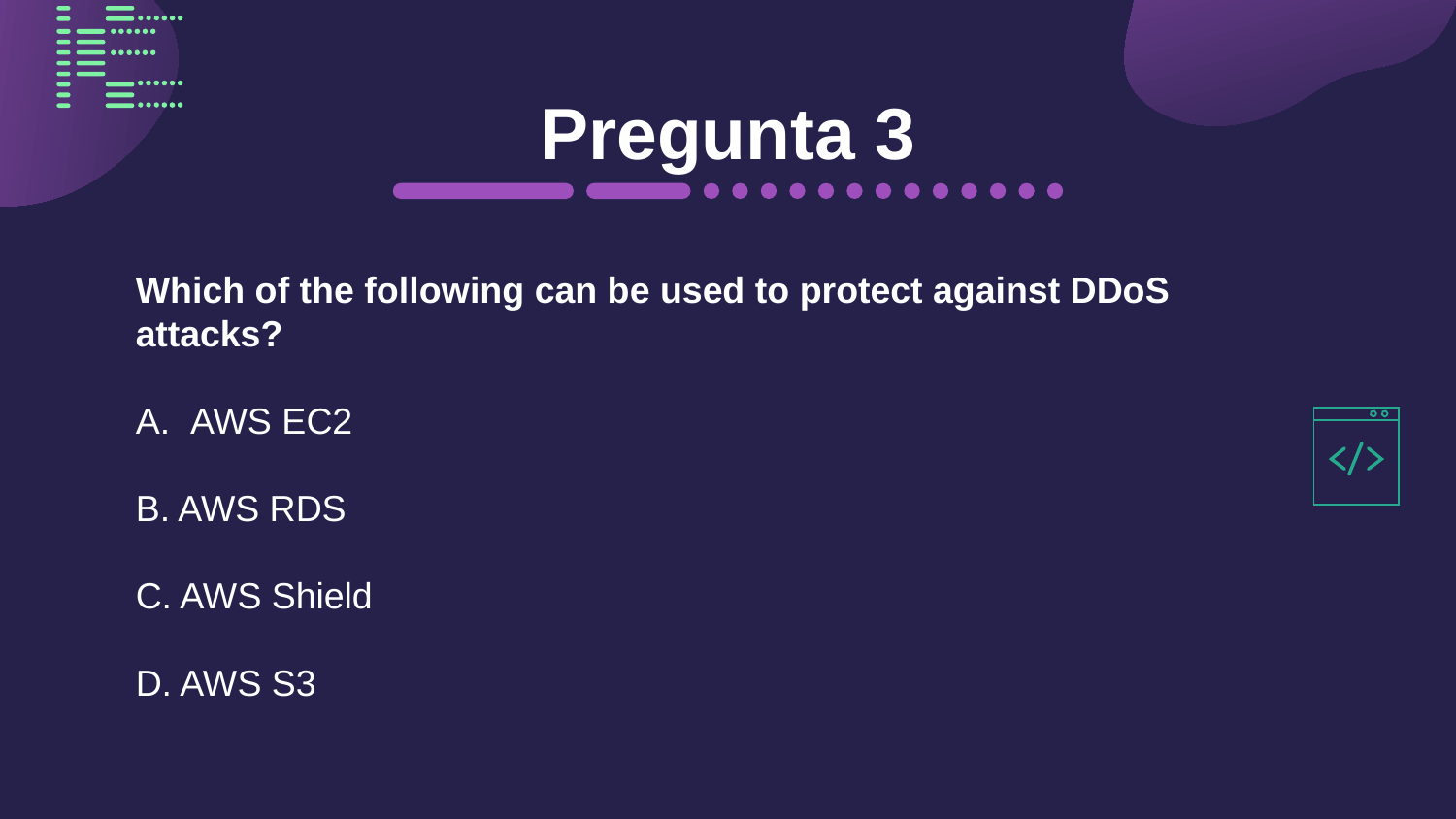

# Pregunta 3
Which of the following can be used to protect against DDoS attacks?

AWS EC2

B. AWS RDS

C. AWS Shield

D. AWS S3